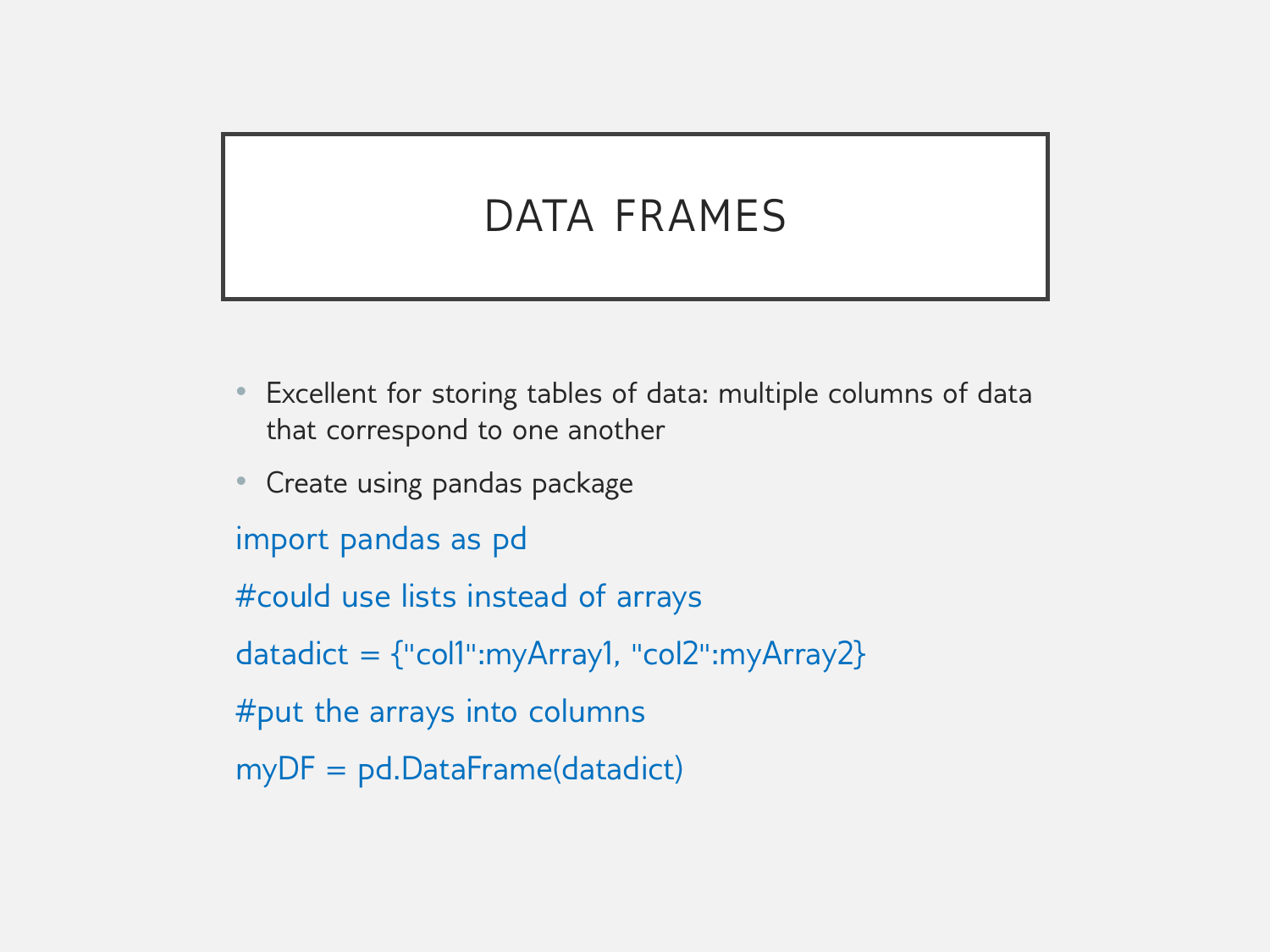

# Data frames
Excellent for storing tables of data: multiple columns of data that correspond to one another
Create using pandas package
import pandas as pd
#could use lists instead of arrays
datadict = {"col1":myArray1, "col2":myArray2}
#put the arrays into columns
myDF = pd.DataFrame(datadict)